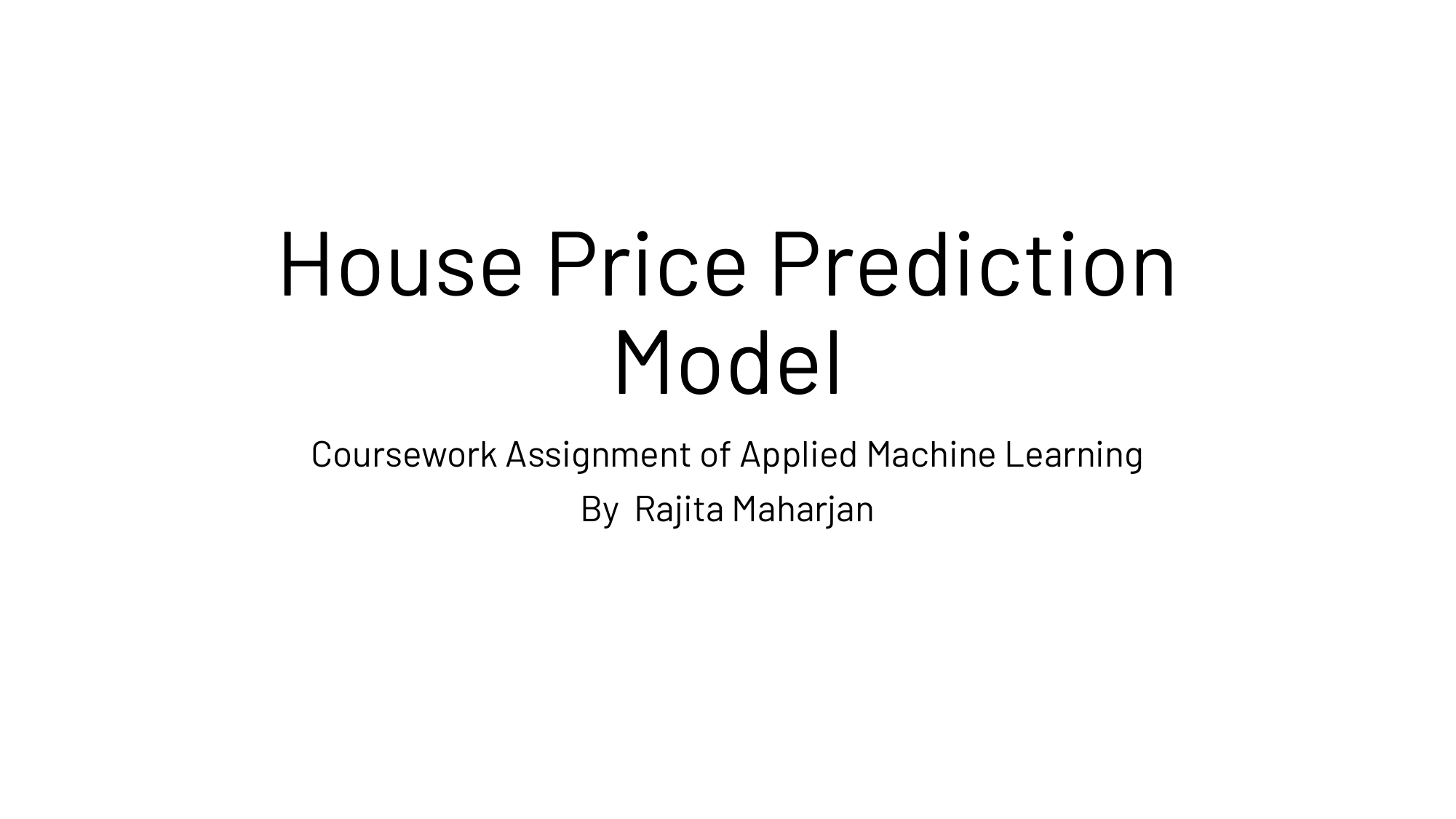

# House Price Prediction Model
Coursework Assignment of Applied Machine Learning
By  Rajita Maharjan